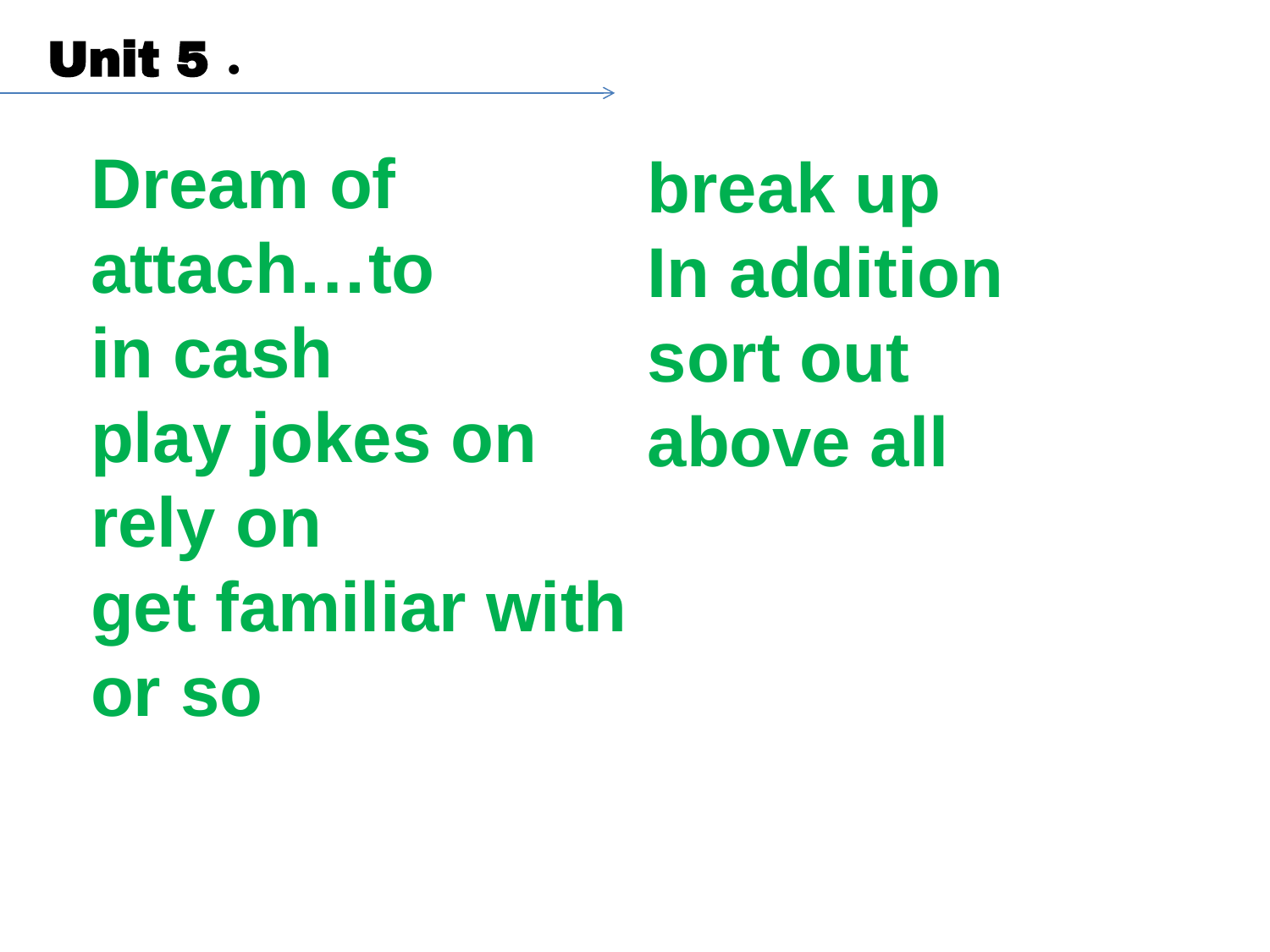

Unit 5．
Dream of
attach…to
in cash
play jokes on
rely on
get familiar with
or so
break up
In addition
sort out
above all